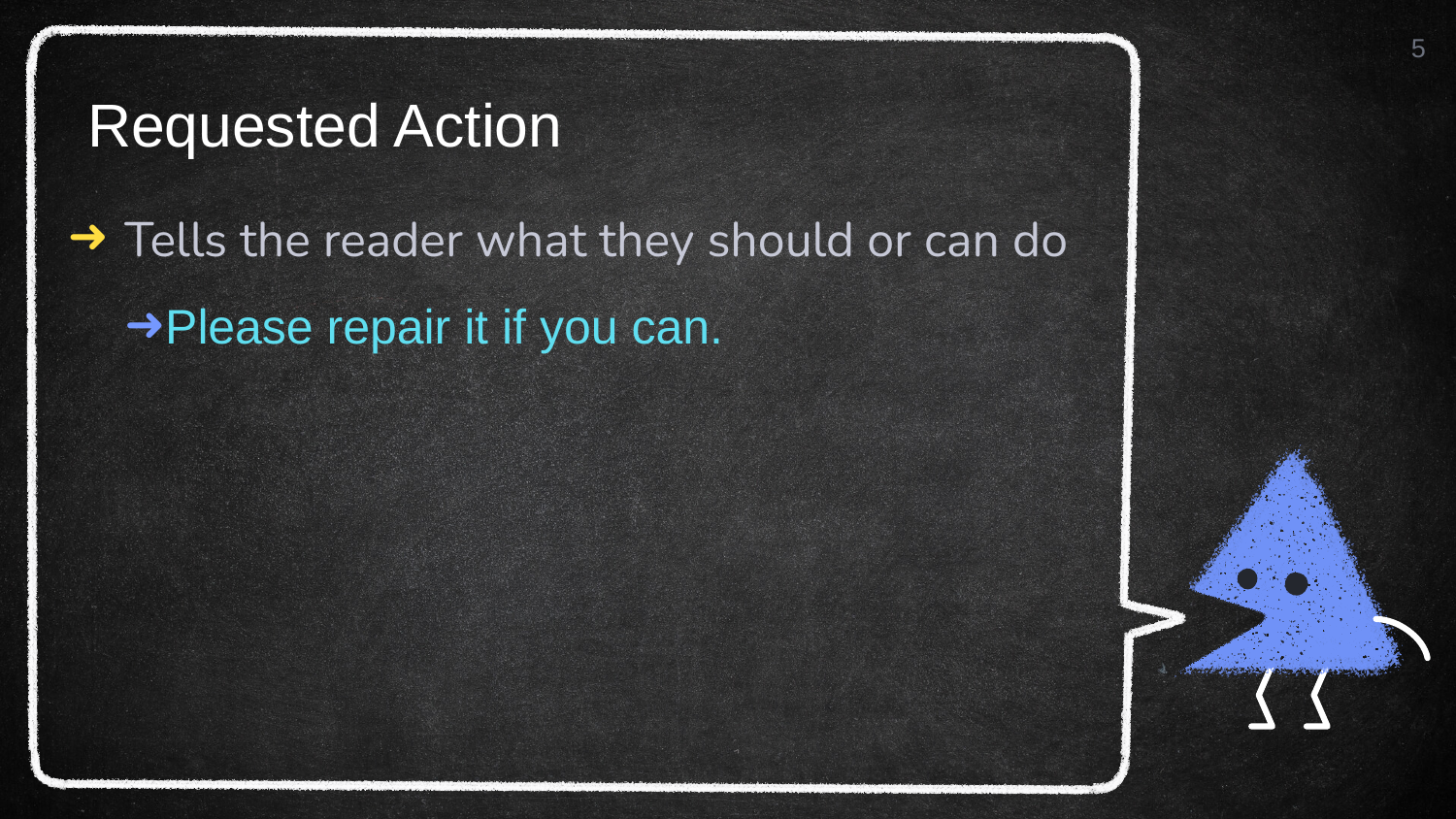

5
# Requested Action
Tells the reader what they should or can do

Please repair it if you can.